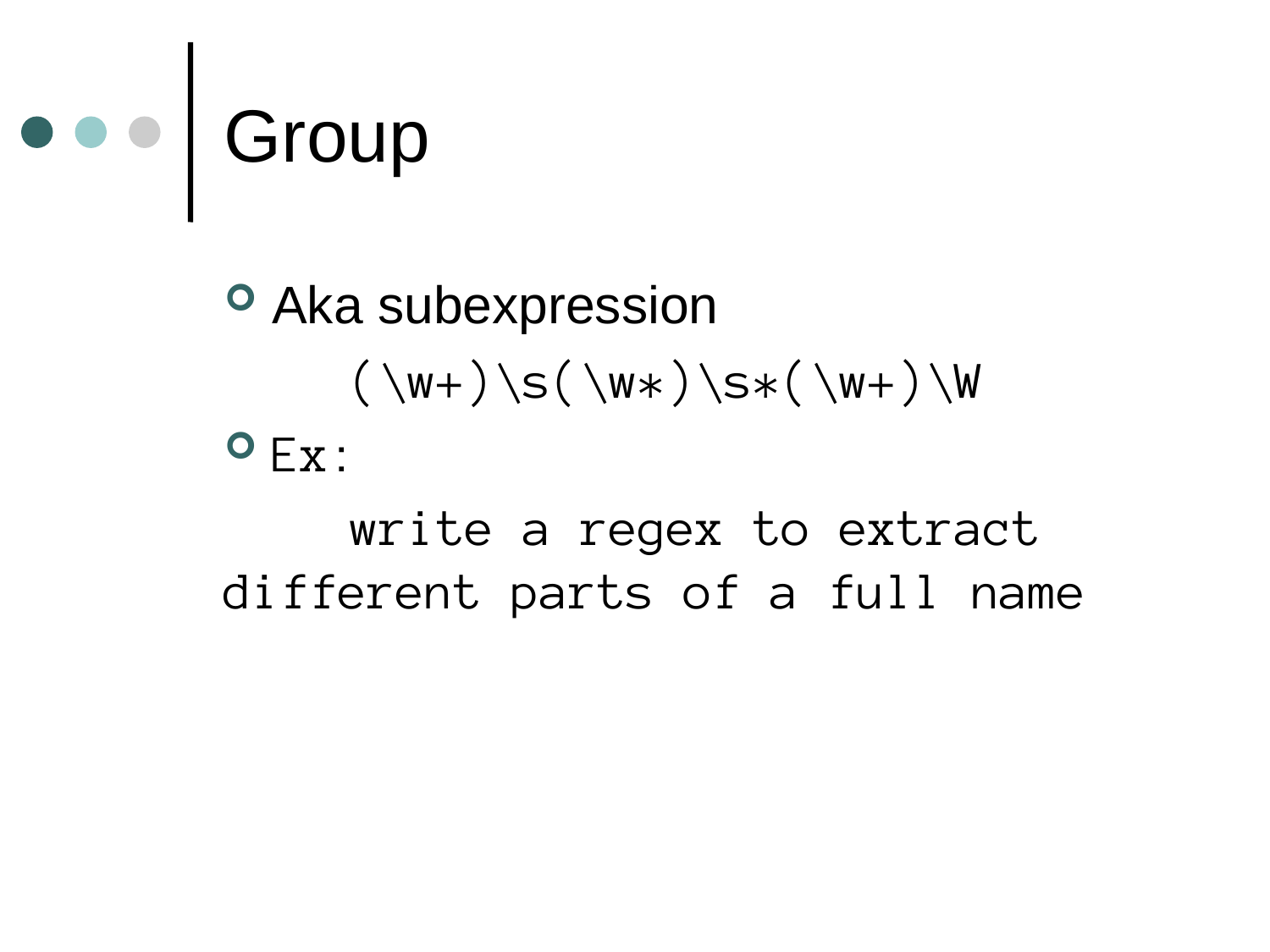

# Group
Aka subexpression
	(\w+)\s(\w*)\s*(\w+)\W
Ex:
	write a regex to extract different parts of a full name